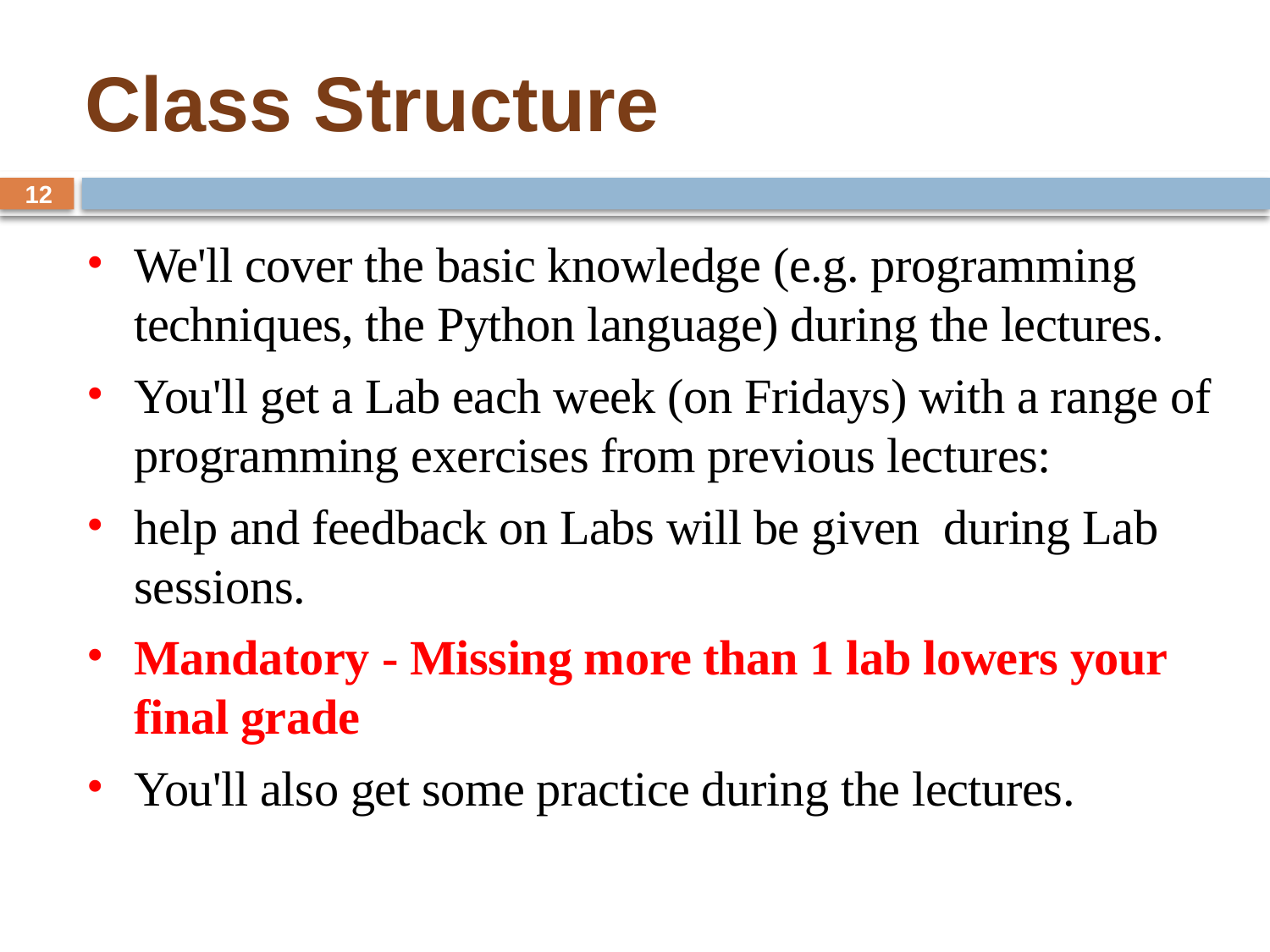

# Class Structure
12
We'll cover the basic knowledge (e.g. programming techniques, the Python language) during the lectures.
You'll get a Lab each week (on Fridays) with a range of programming exercises from previous lectures:
help and feedback on Labs will be given  during Lab sessions.
Mandatory - Missing more than 1 lab lowers your final grade
You'll also get some practice during the lectures.